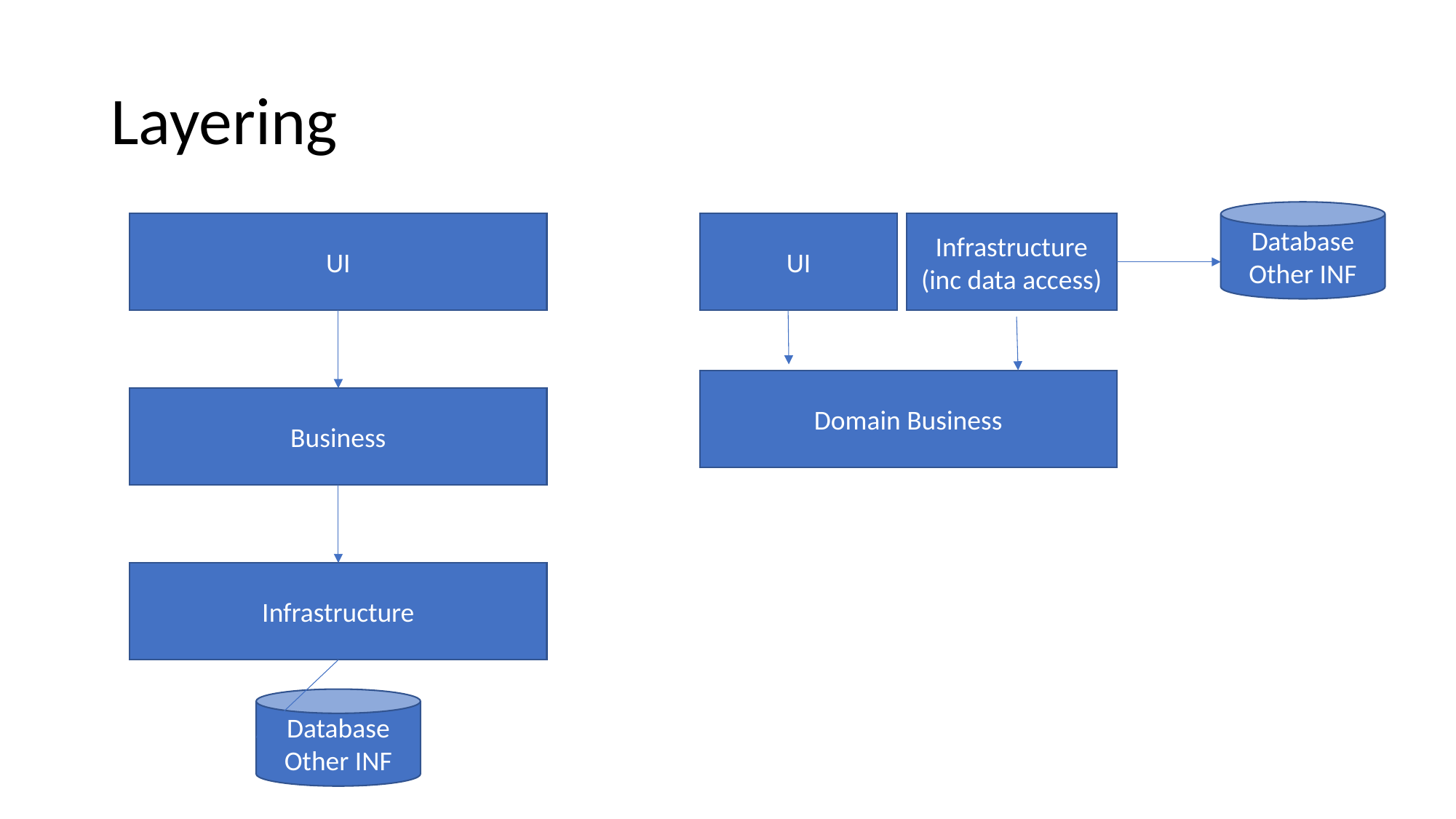

Layering
Database Other INF
UI
UI
Infrastructure
(inc data access)
Domain Business
Business
Infrastructure
Database Other INF